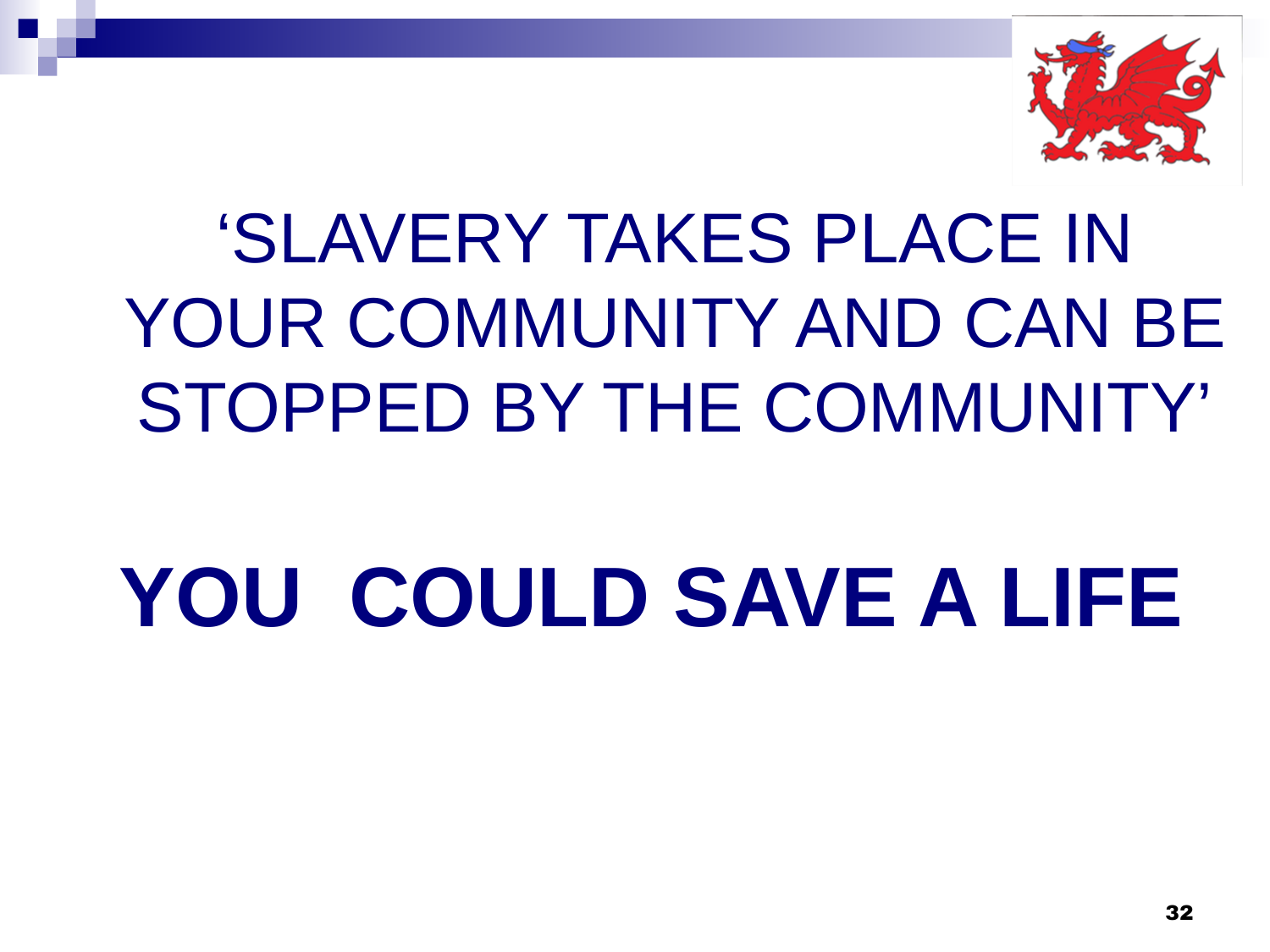

‘SLAVERY TAKES PLACE IN YOUR COMMUNITY AND CAN BE STOPPED BY THE COMMUNITY’

YOU  COULD SAVE A LIFE
32